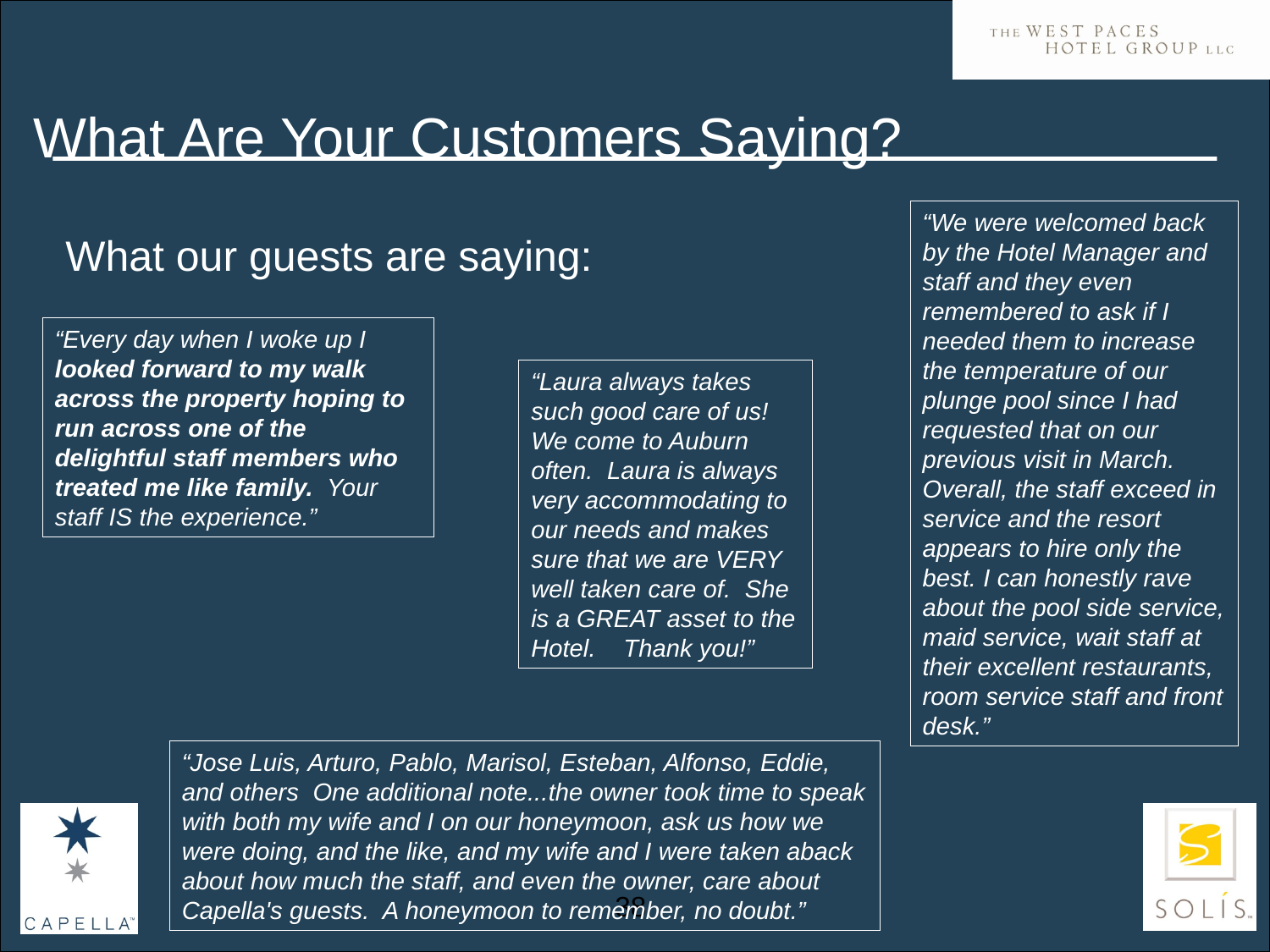

# What Are Your Customers Saying?

“We were welcomed back by the Hotel Manager and staff and they even remembered to ask if I needed them to increase the temperature of our plunge pool since I had requested that on our previous visit in March. Overall, the staff exceed in service and the resort appears to hire only the best. I can honestly rave about the pool side service, maid service, wait staff at their excellent restaurants, room service staff and front desk.”
What our guests are saying:
“Every day when I woke up I looked forward to my walk across the property hoping to run across one of the delightful staff members who treated me like family.  Your staff IS the experience.”
“Laura always takes such good care of us!  We come to Auburn often.  Laura is always very accommodating to our needs and makes sure that we are VERY well taken care of.  She is a GREAT asset to the Hotel.    Thank you!”
“Jose Luis, Arturo, Pablo, Marisol, Esteban, Alfonso, Eddie, and others  One additional note...the owner took time to speak with both my wife and I on our honeymoon, ask us how we were doing, and the like, and my wife and I were taken aback about how much the staff, and even the owner, care about Capella's guests.  A honeymoon to remember, no doubt.”